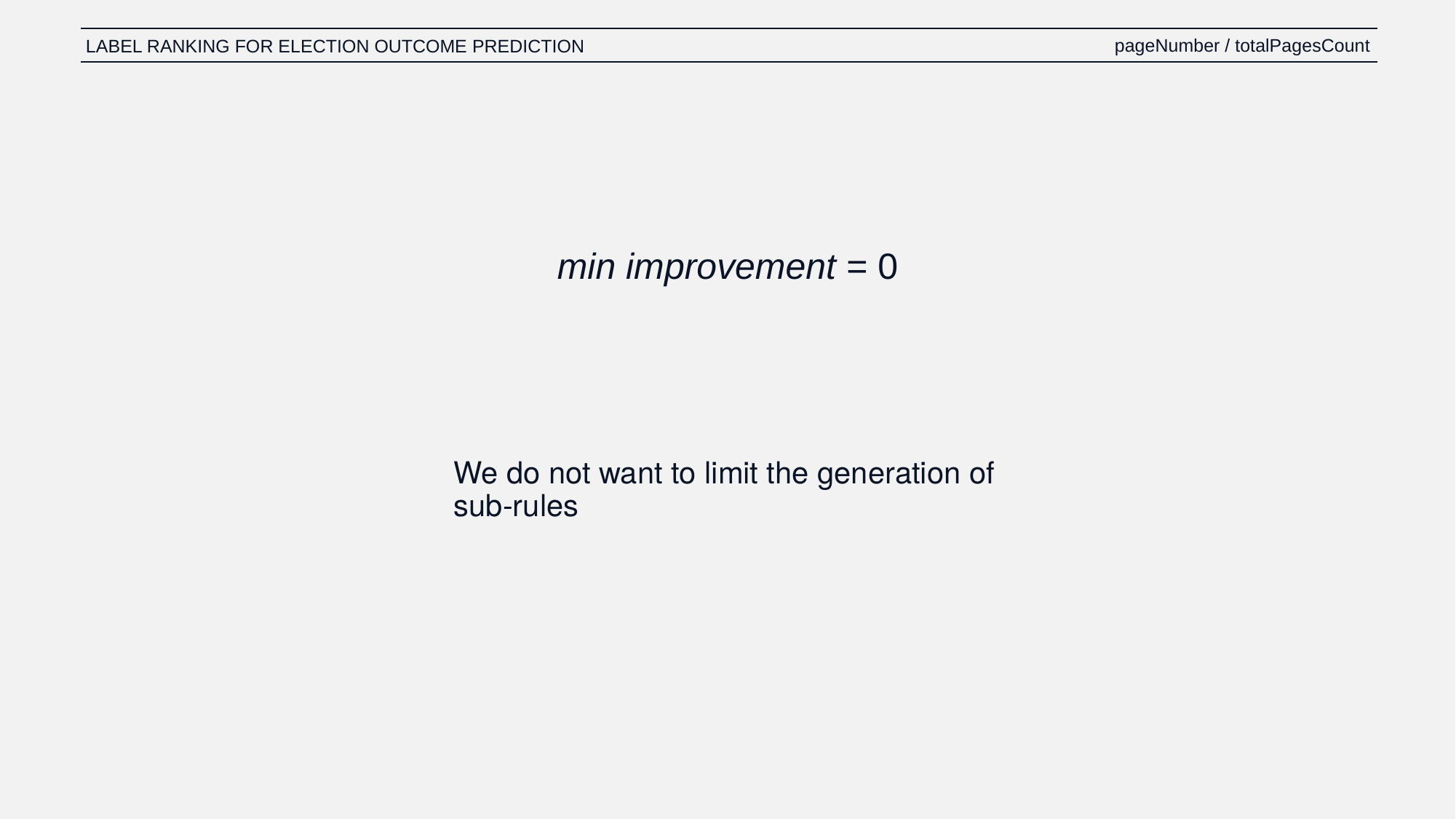

pageNumber / totalPagesCount
LABEL RANKING FOR ELECTION OUTCOME PREDICTION
min improvement = 0
We do not want to limit the generation of sub-rules